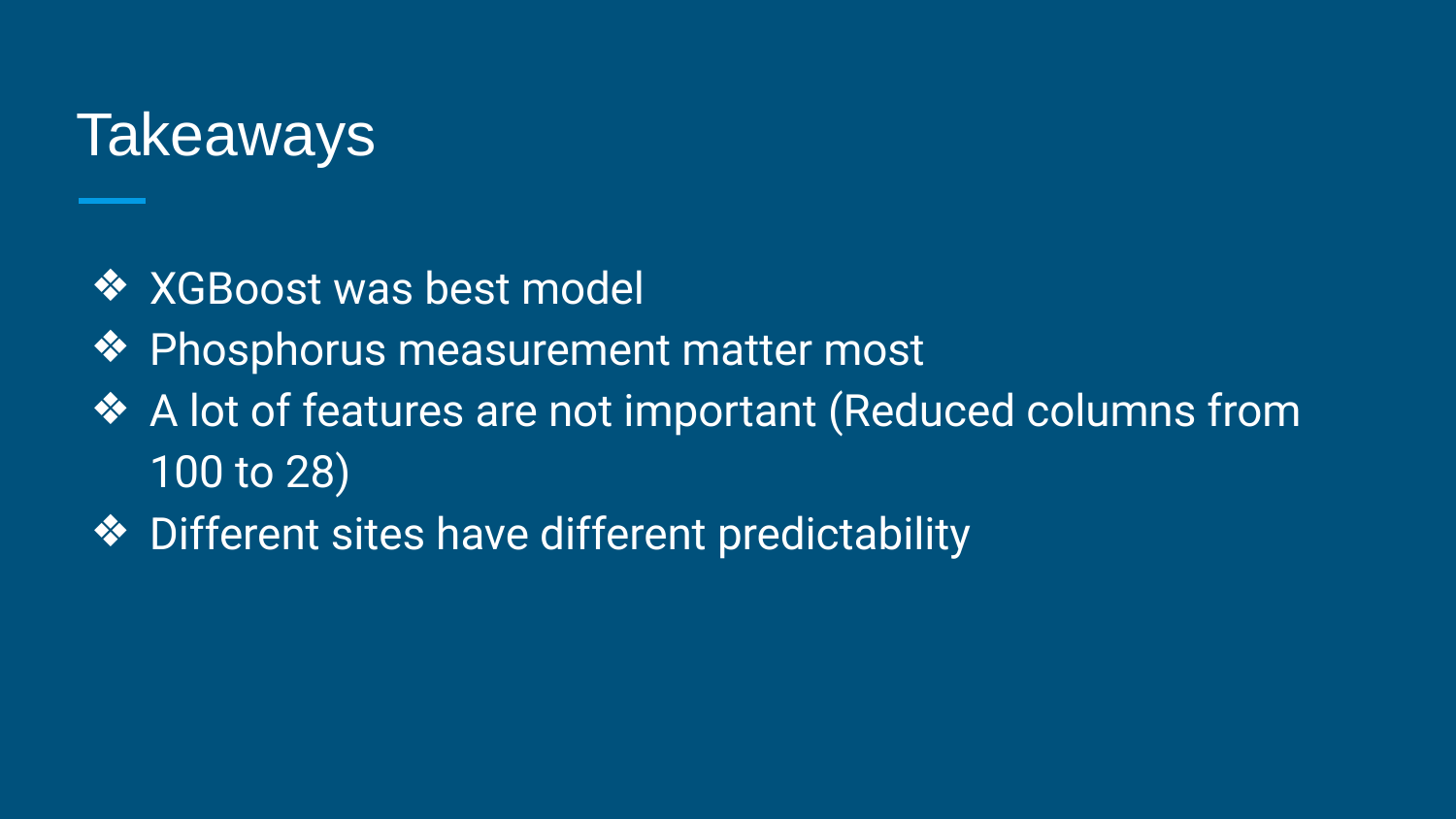

# Takeaways
XGBoost was best model
Phosphorus measurement matter most
A lot of features are not important (Reduced columns from 100 to 28)
Different sites have different predictability